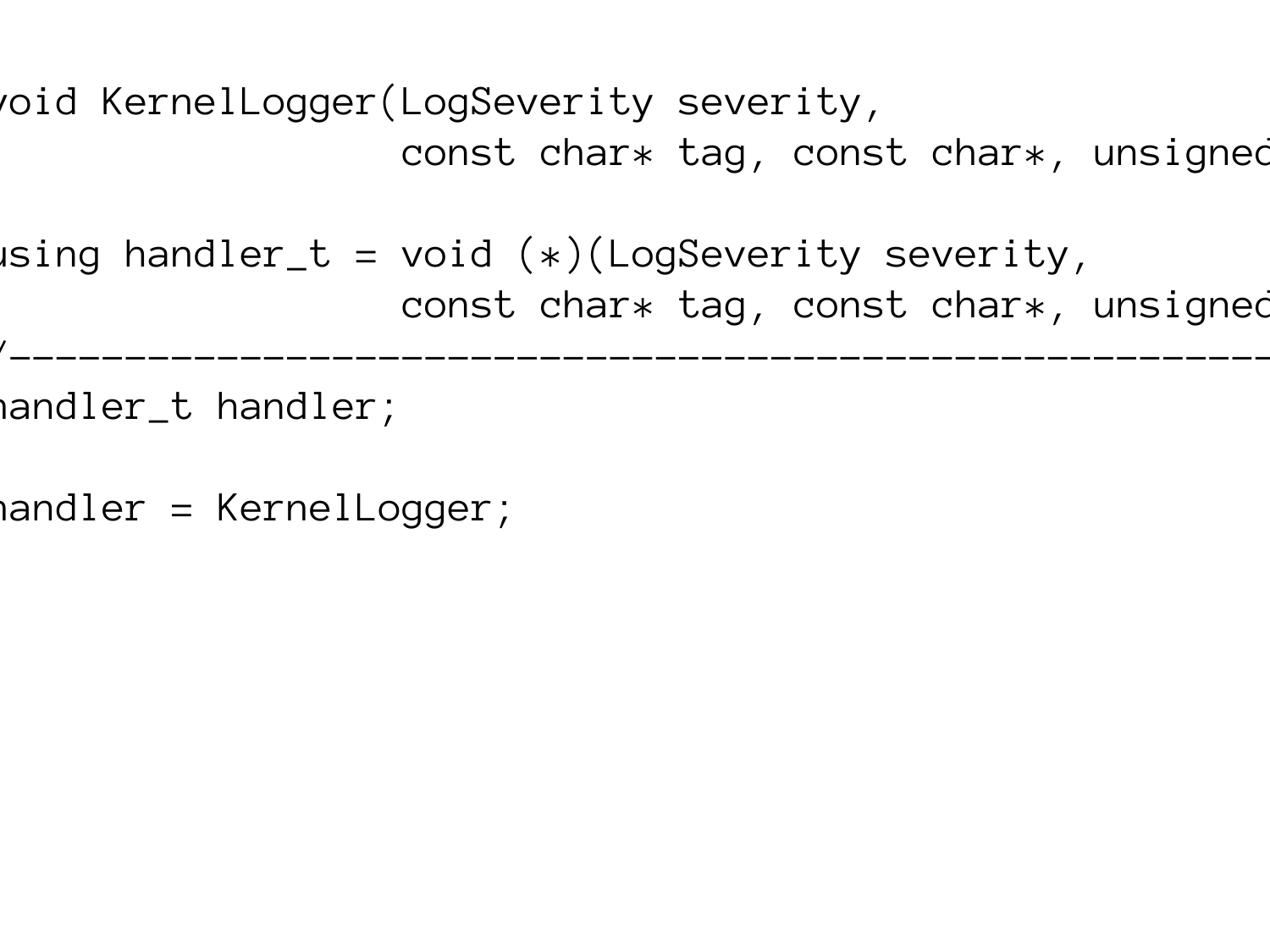

void KernelLogger(LogSeverity severity,
                  const char* tag, const char*, unsigned int, const char* msg);

using handler_t = void (*)(LogSeverity severity,
                  const char* tag, const char*, unsigned int, const char* msg);
/-----------------------------------------------------------------
handler_t handler;

handler = KernelLogger;